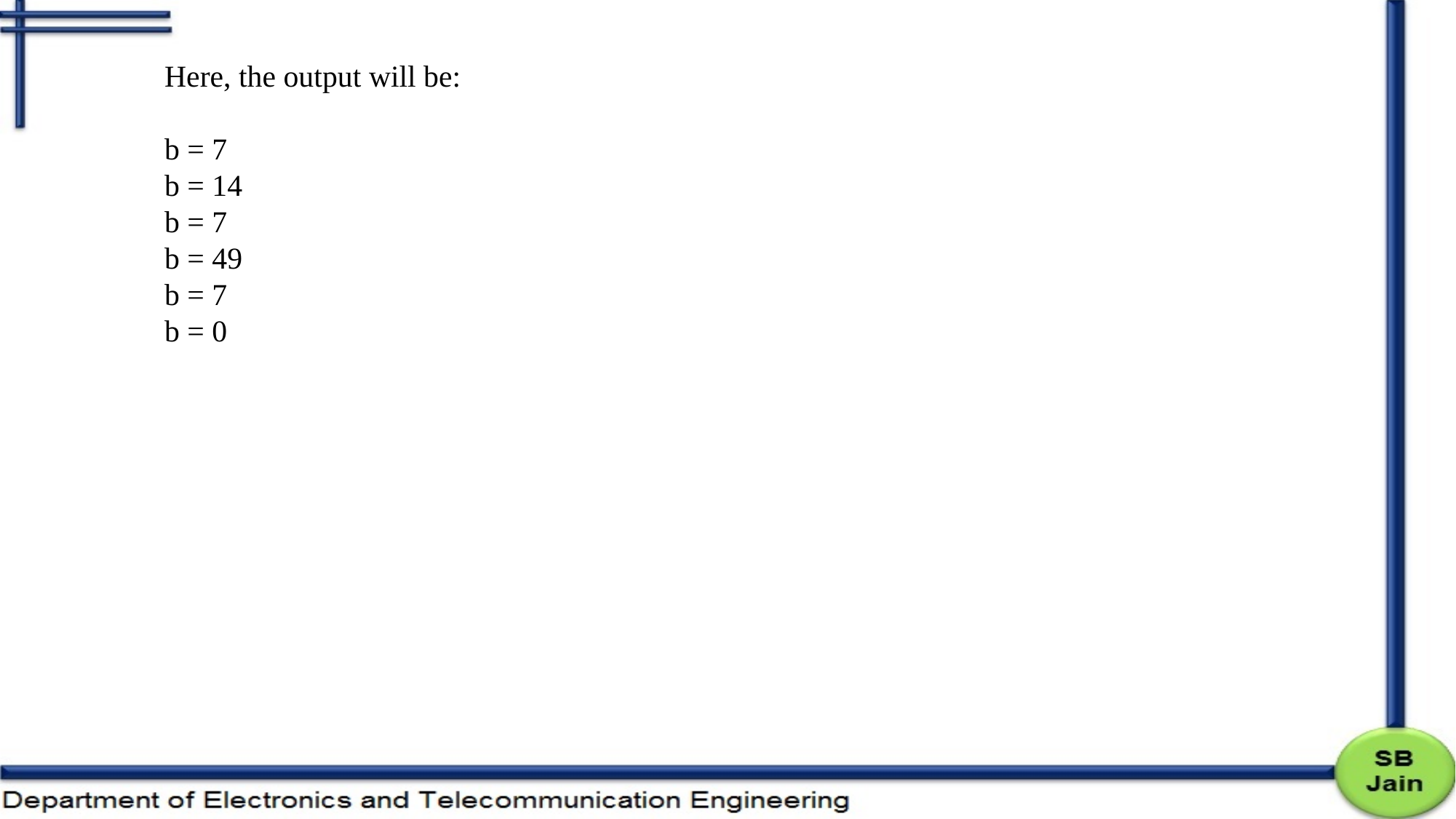

Here, the output will be:

b = 7
b = 14
b = 7
b = 49
b = 7
b = 0